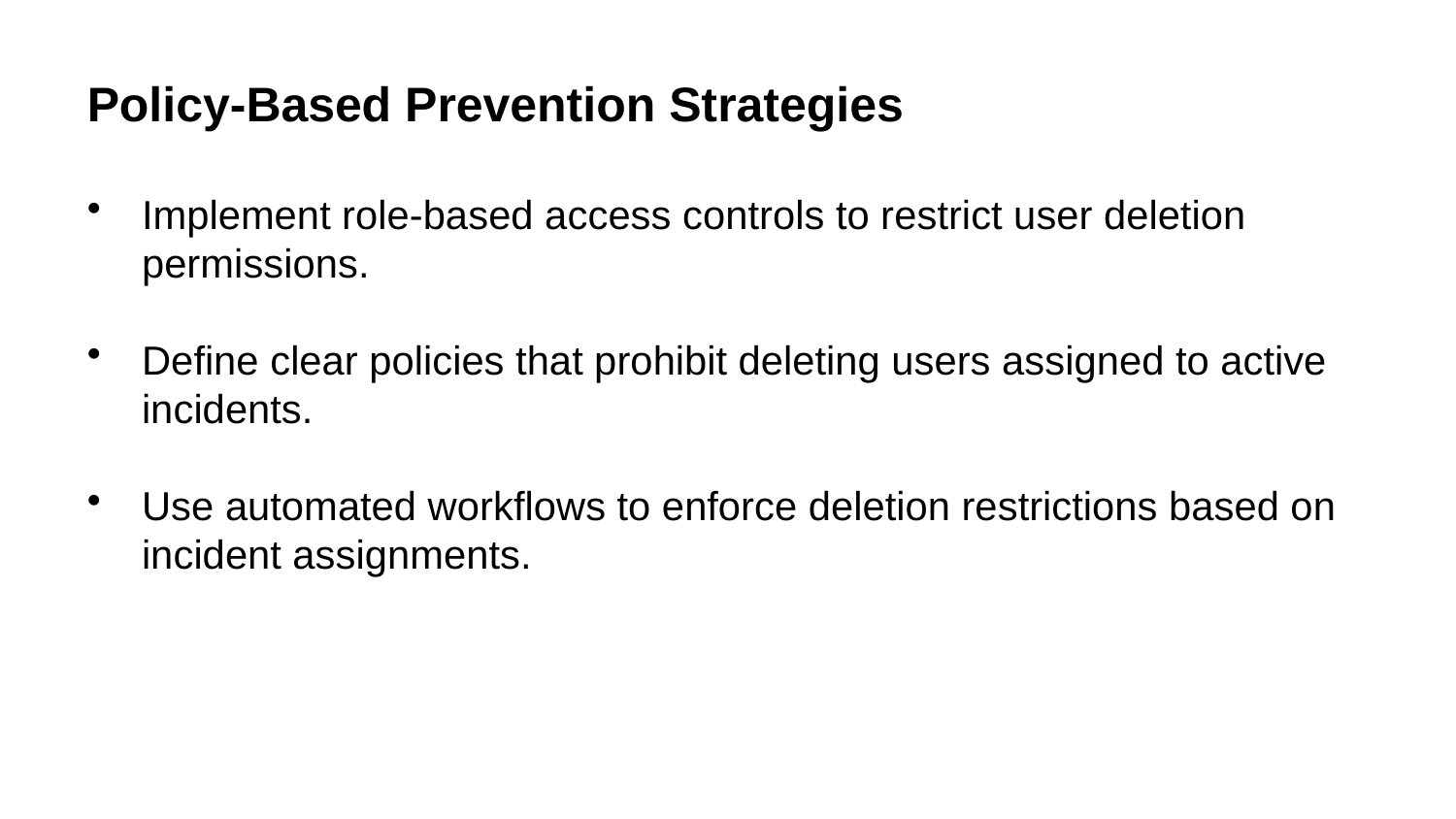

Policy-Based Prevention Strategies
Implement role-based access controls to restrict user deletion permissions.

Define clear policies that prohibit deleting users assigned to active incidents.

Use automated workflows to enforce deletion restrictions based on incident assignments.